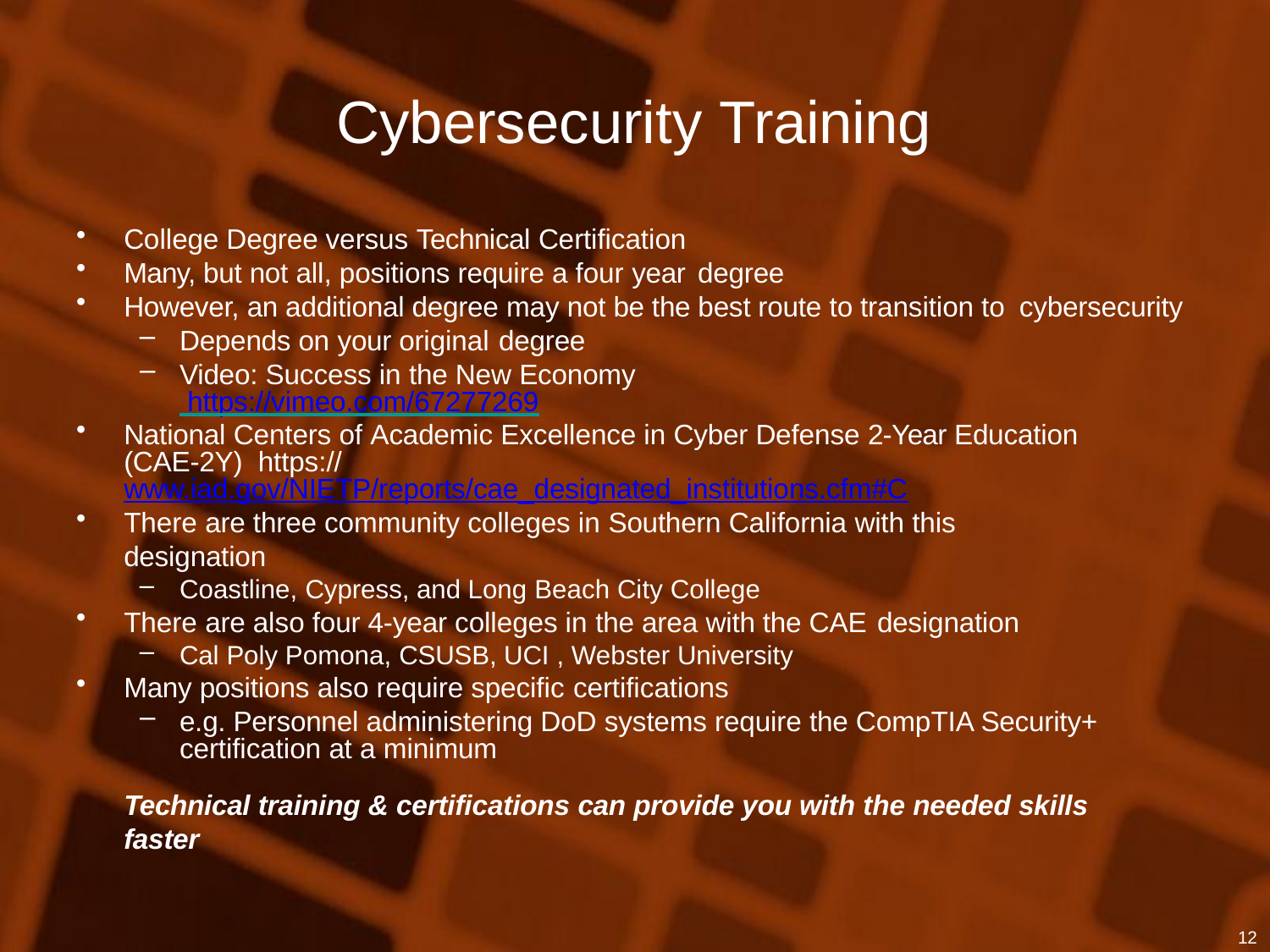

# Cybersecurity Training
College Degree versus Technical Certification
Many, but not all, positions require a four year degree
However, an additional degree may not be the best route to transition to cybersecurity
Depends on your original degree
Video: Success in the New Economy  https://vimeo.com/67277269
National Centers of Academic Excellence in Cyber Defense 2-Year Education  (CAE-2Y)  https://www.iad.gov/NIETP/reports/cae_designated_institutions.cfm#C
There are three community colleges in Southern California with this designation
Coastline, Cypress, and Long Beach City College
There are also four 4-year colleges in the area with the CAE designation
Cal Poly Pomona, CSUSB, UCI , Webster University
Many positions also require specific certifications
e.g. Personnel administering DoD systems require the CompTIA Security+  certification at a minimum
Technical training & certifications can provide you with the needed skills faster
12